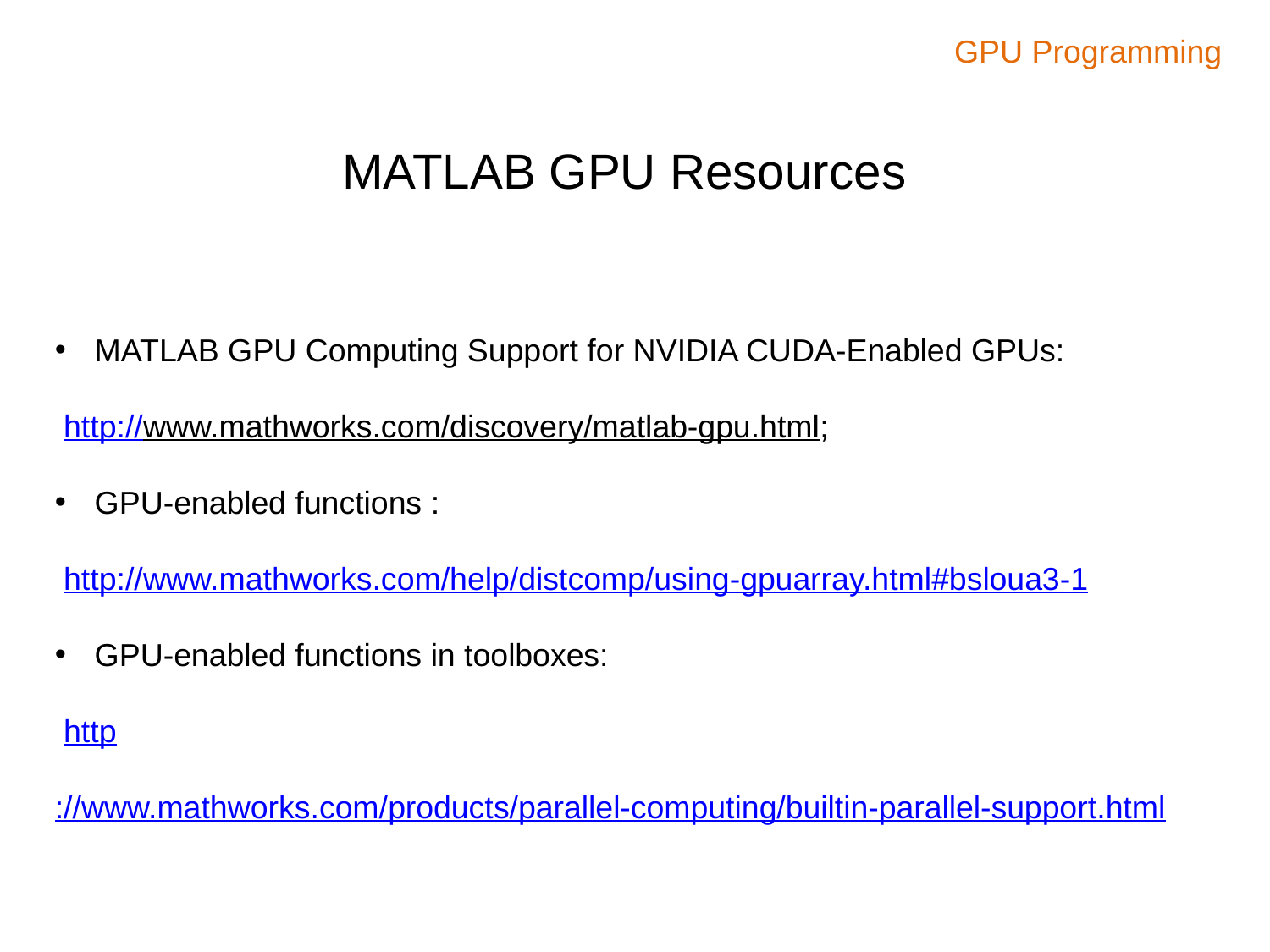

GPU Programming
MATLAB GPU Resources

MATLAB GPU Computing Support for NVIDIA CUDA-Enabled GPUs:
 http://www.mathworks.com/discovery/matlab-gpu.html;
GPU-enabled functions :
 http://www.mathworks.com/help/distcomp/using-gpuarray.html#bsloua3-1
GPU-enabled functions in toolboxes:
 http://www.mathworks.com/products/parallel-computing/builtin-parallel-support.html